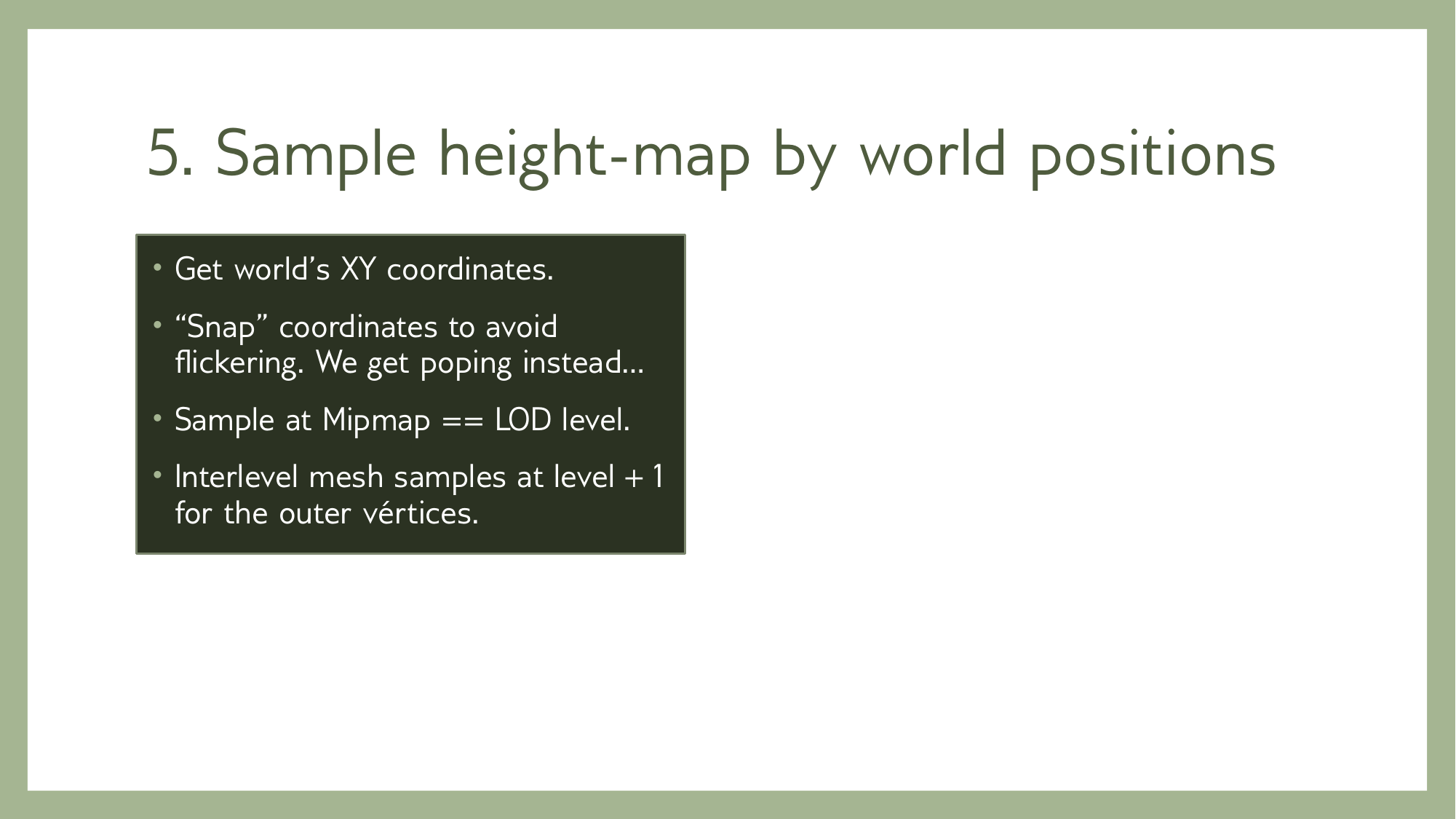

# 5. Sample height-map by world positions

Get world’s XY coordinates.
“Snap” coordinates to avoid flickering. We get poping instead…
Sample at Mipmap == LOD level.
Interlevel mesh samples at level + 1 for the outer vértices.